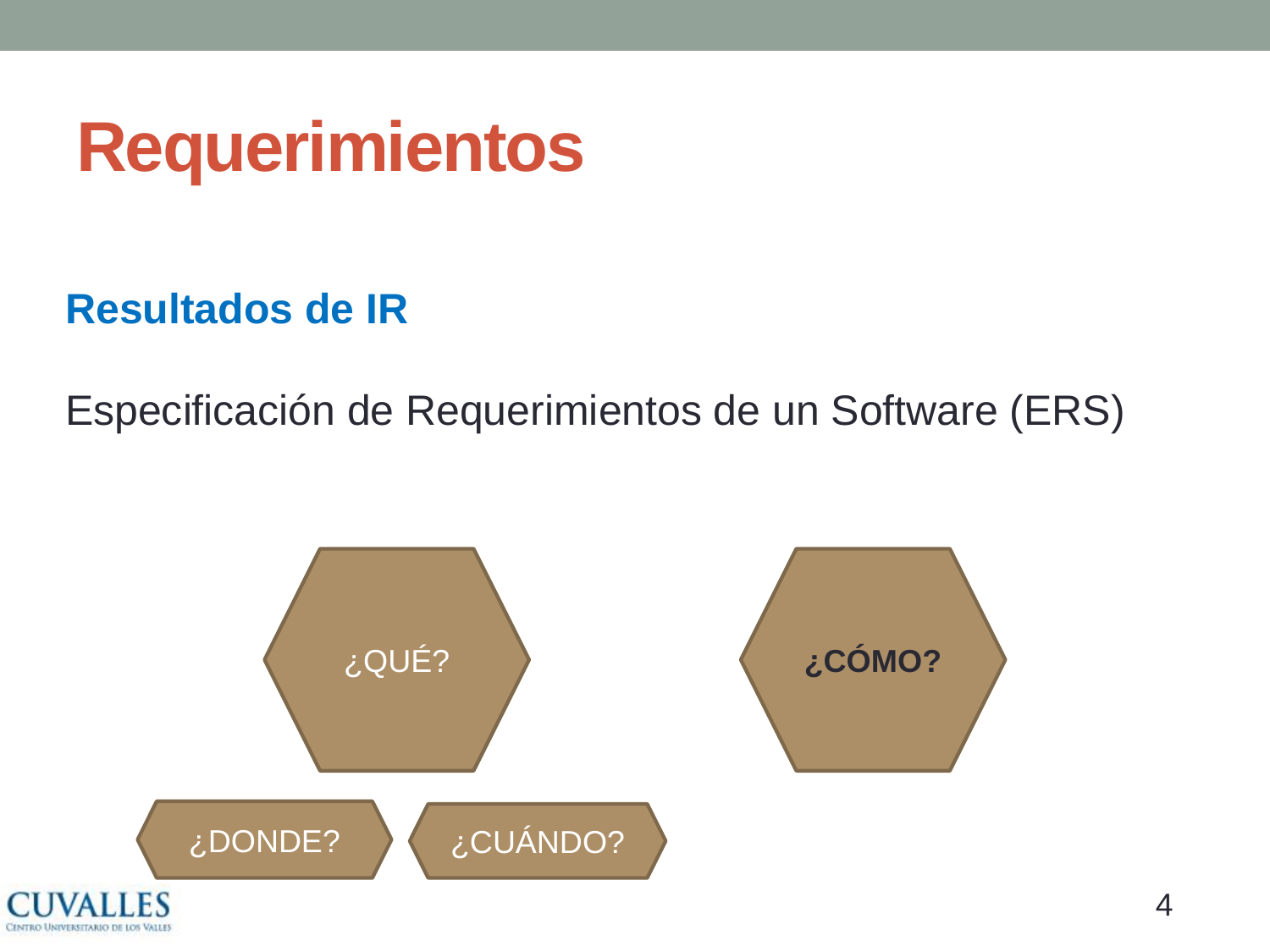

# Requerimientos
Resultados de IR

Especificación de Requerimientos de un Software (ERS)
¿QUÉ?
¿CÓMO?
¿DONDE?
¿CUÁNDO?
4